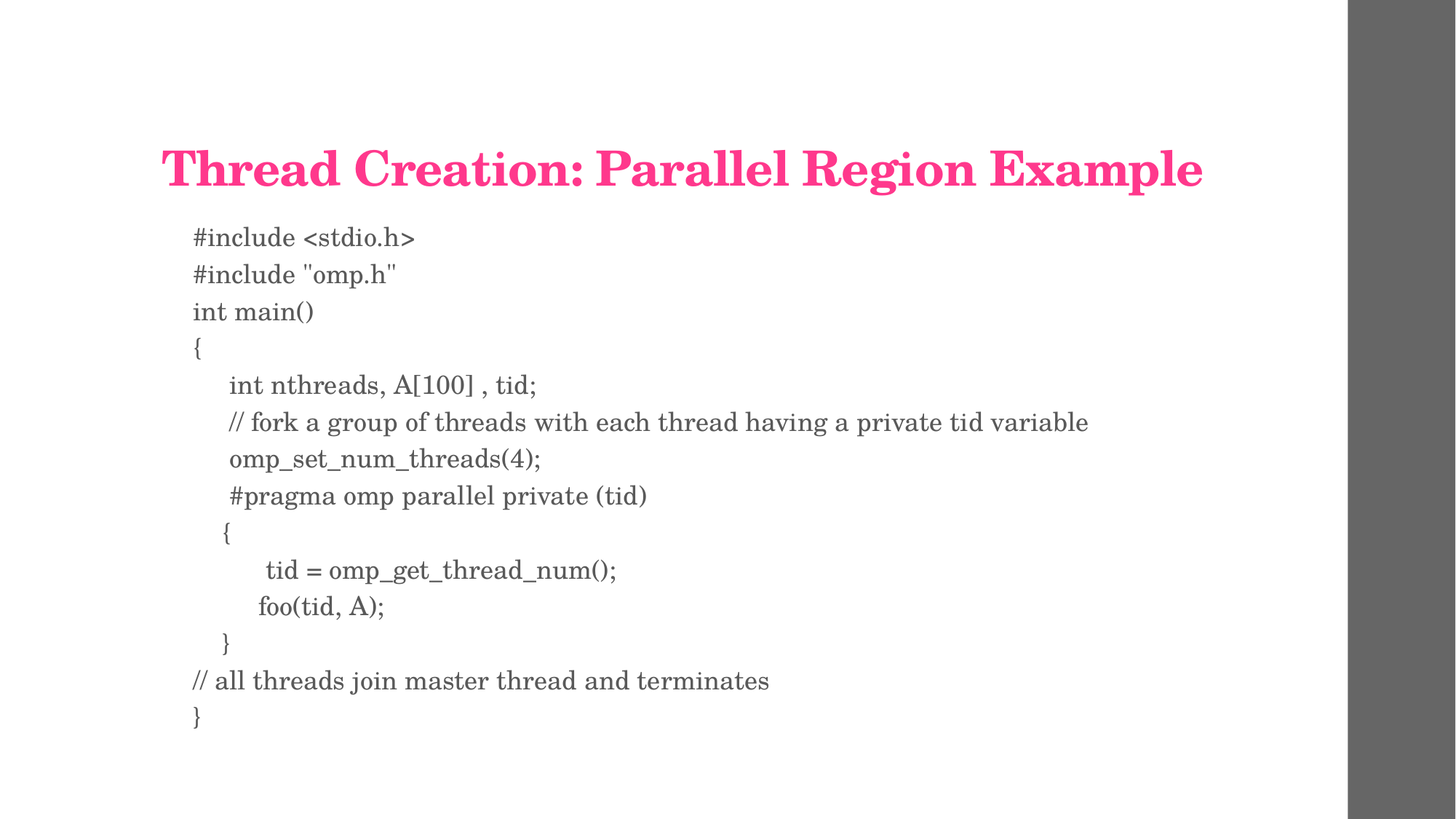

# Thread Creation: Parallel Region Example
#include <stdio.h>
#include "omp.h"
int main()
{
     int nthreads, A[100] , tid;
     // fork a group of threads with each thread having a private tid variable
     omp_set_num_threads(4);
     #pragma omp parallel private (tid)
    {
          tid = omp_get_thread_num();
         foo(tid, A);
    }
// all threads join master thread and terminates
}